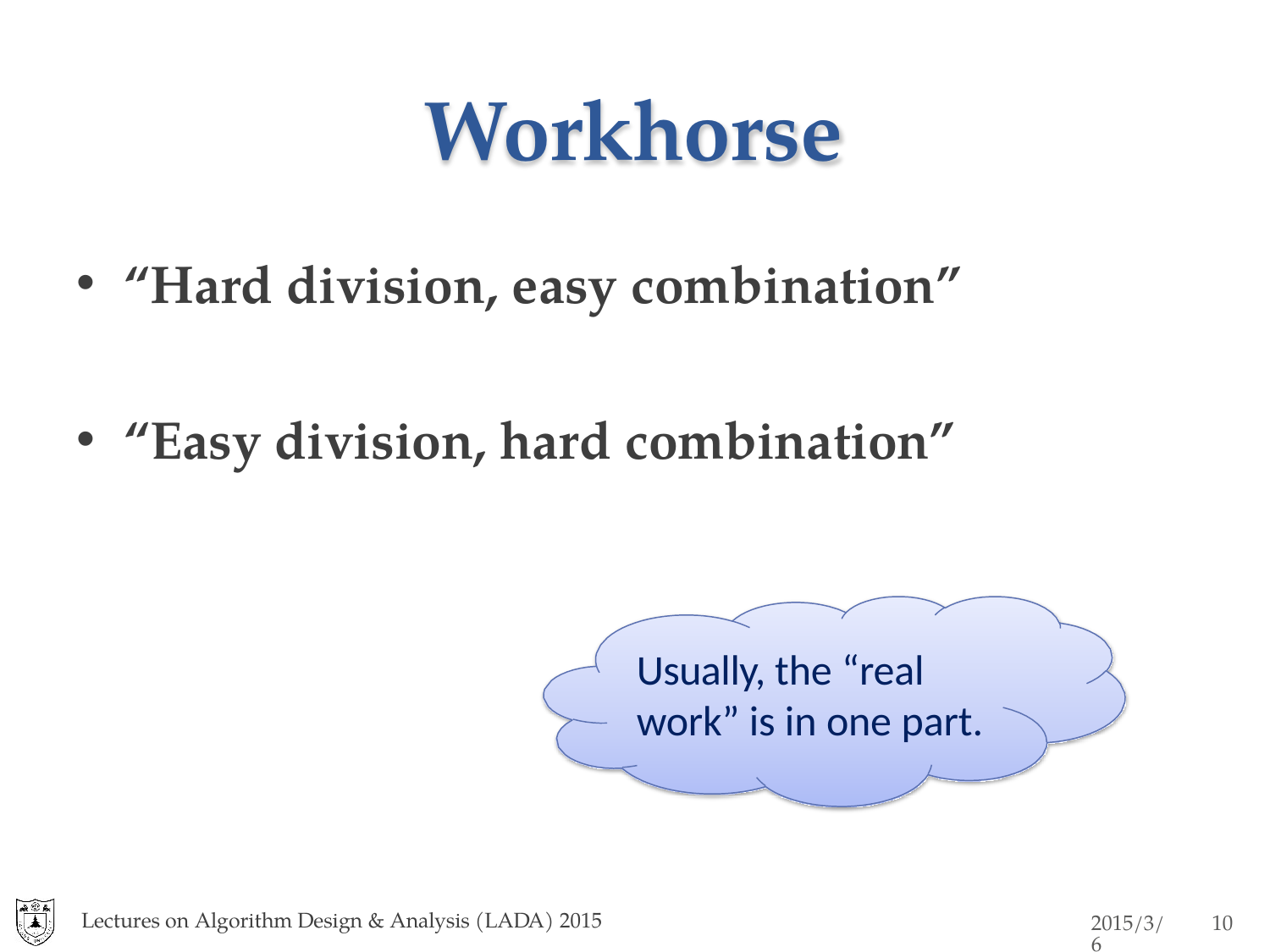

# Workhorse
“Hard division, easy combination”

“Easy division, hard combination”

Usually, the “real  work” is in one part.

Lectures on Algorithm Design & Analysis (LADA) 2015
10
2015/3/6